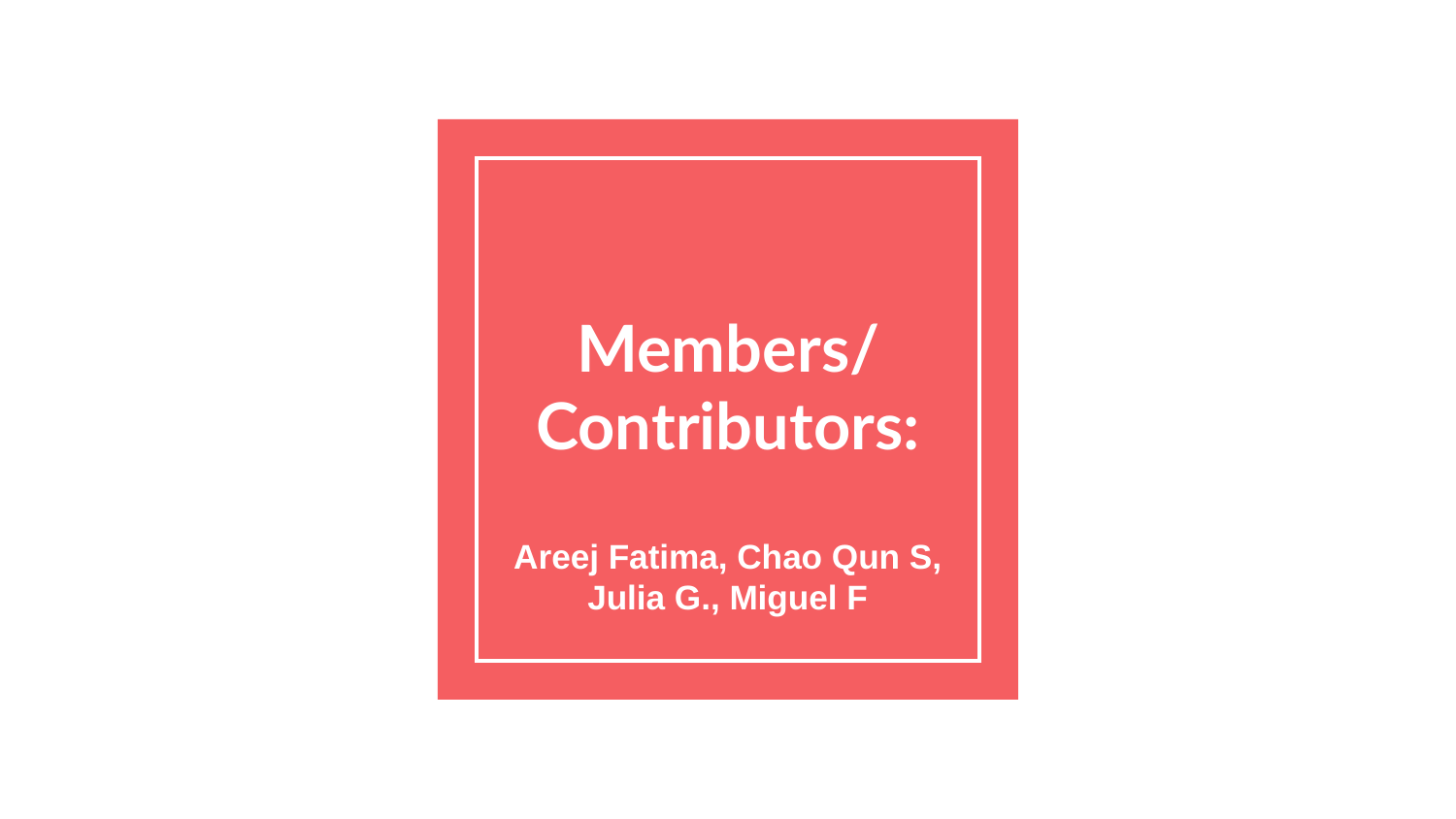

# Members/Contributors:
Areej Fatima, Chao Qun S, Julia G., Miguel F